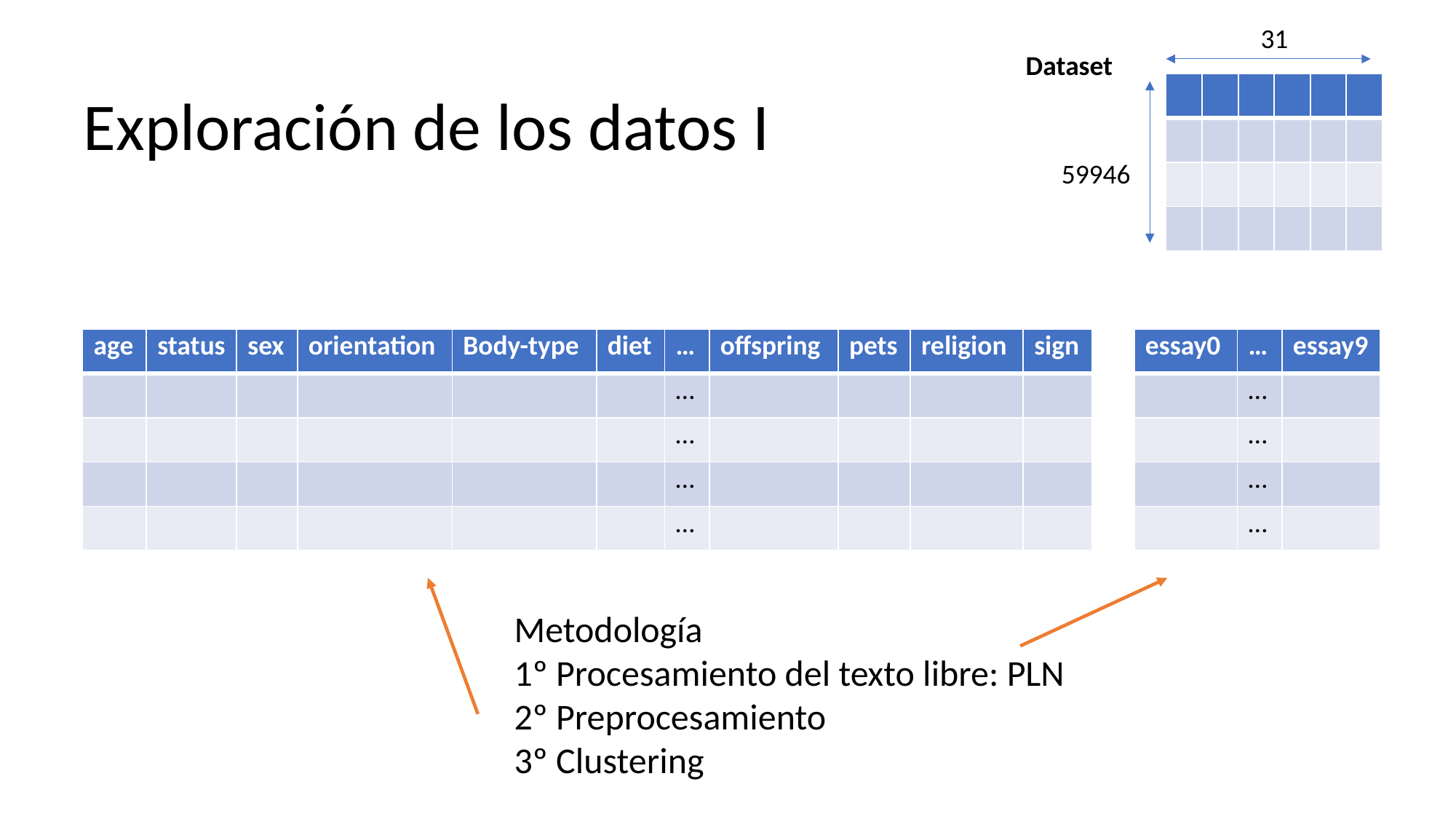

31
Dataset
Exploración de los datos I
|  |  |  |  |  |  |
| --- | --- | --- | --- | --- | --- |
|  |  |  |  |  |  |
|  |  |  |  |  |  |
|  |  |  |  |  |  |
59946
| age | status | sex | orientation | Body-type | diet | … | offspring | pets | religion | sign |
| --- | --- | --- | --- | --- | --- | --- | --- | --- | --- | --- |
|  |  |  |  |  |  | … |  |  |  |  |
|  |  |  |  |  |  | … |  |  |  |  |
|  |  |  |  |  |  | … |  |  |  |  |
|  |  |  |  |  |  | … |  |  |  |  |
| essay0 | … | essay9 |
| --- | --- | --- |
|  | … |  |
|  | … |  |
|  | … |  |
|  | … |  |
Metodología
1º Procesamiento del texto libre: PLN
2º Preprocesamiento
3º Clustering